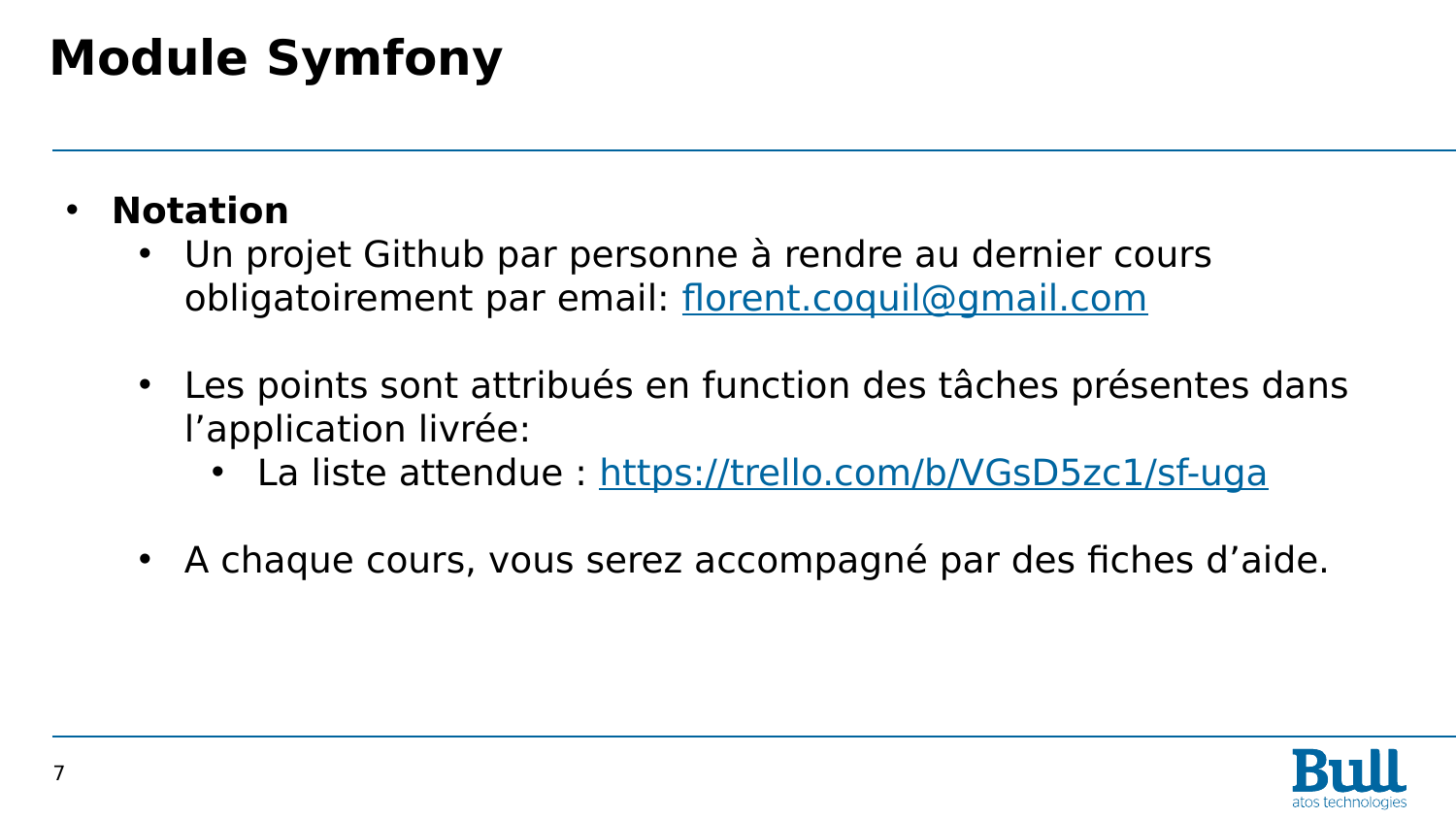

# Module Symfony
Notation
Un projet Github par personne à rendre au dernier cours obligatoirement par email: florent.coquil@gmail.com

Les points sont attribués en function des tâches présentes dans l’application livrée:
La liste attendue : https://trello.com/b/VGsD5zc1/sf-uga

A chaque cours, vous serez accompagné par des fiches d’aide.

7